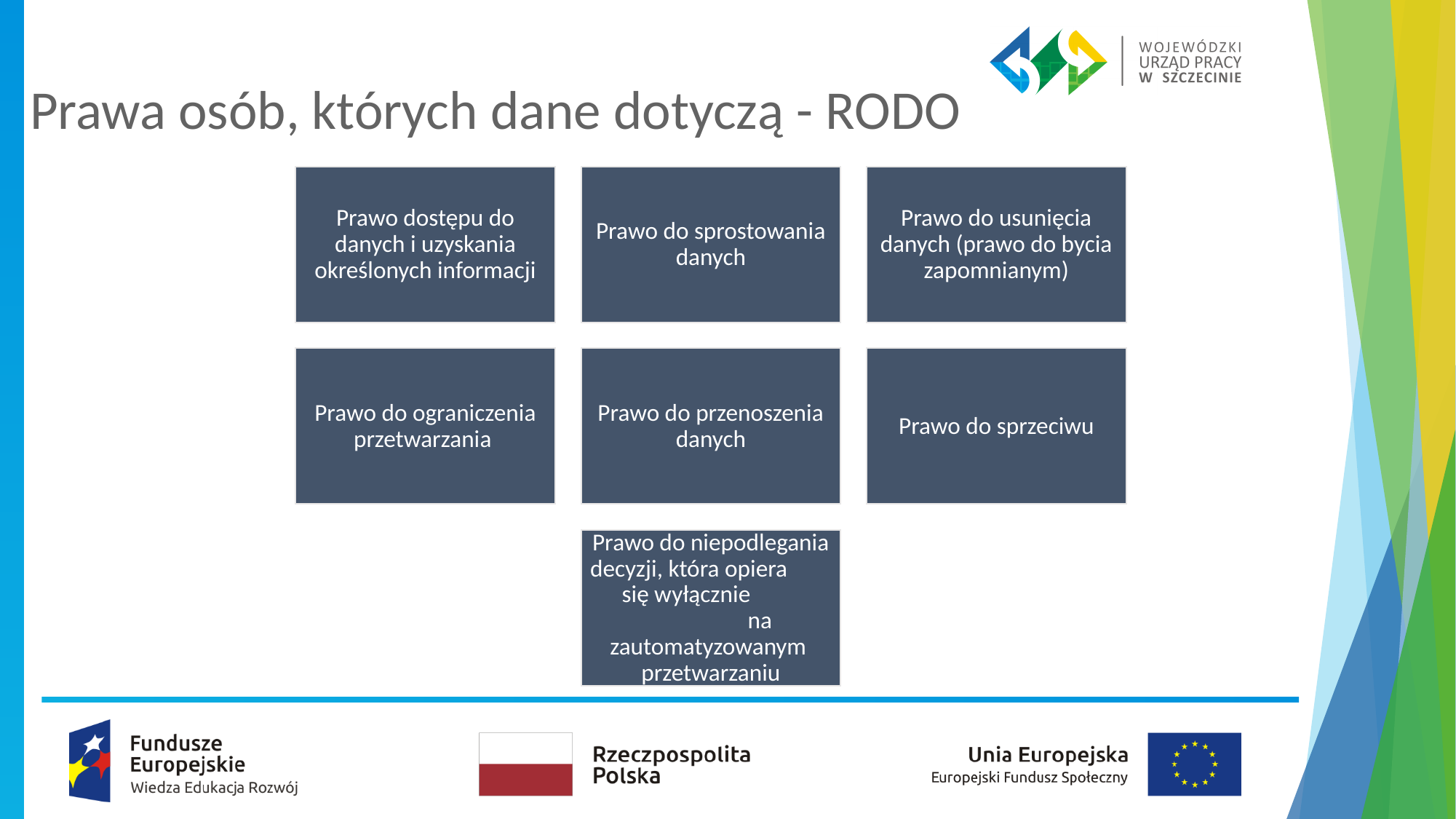

# Prawa osób, których dane dotyczą - RODO
Prawo dostępu do danych i uzyskania określonych informacji
Prawo do sprostowania danych
Prawo do usunięcia danych (prawo do bycia zapomnianym)
Prawo do ograniczenia przetwarzania
Prawo do przenoszenia danych
Prawo do sprzeciwu
Prawo do niepodlegania decyzji, która opiera               się wyłącznie                                  na zautomatyzowanym  przetwarzaniu